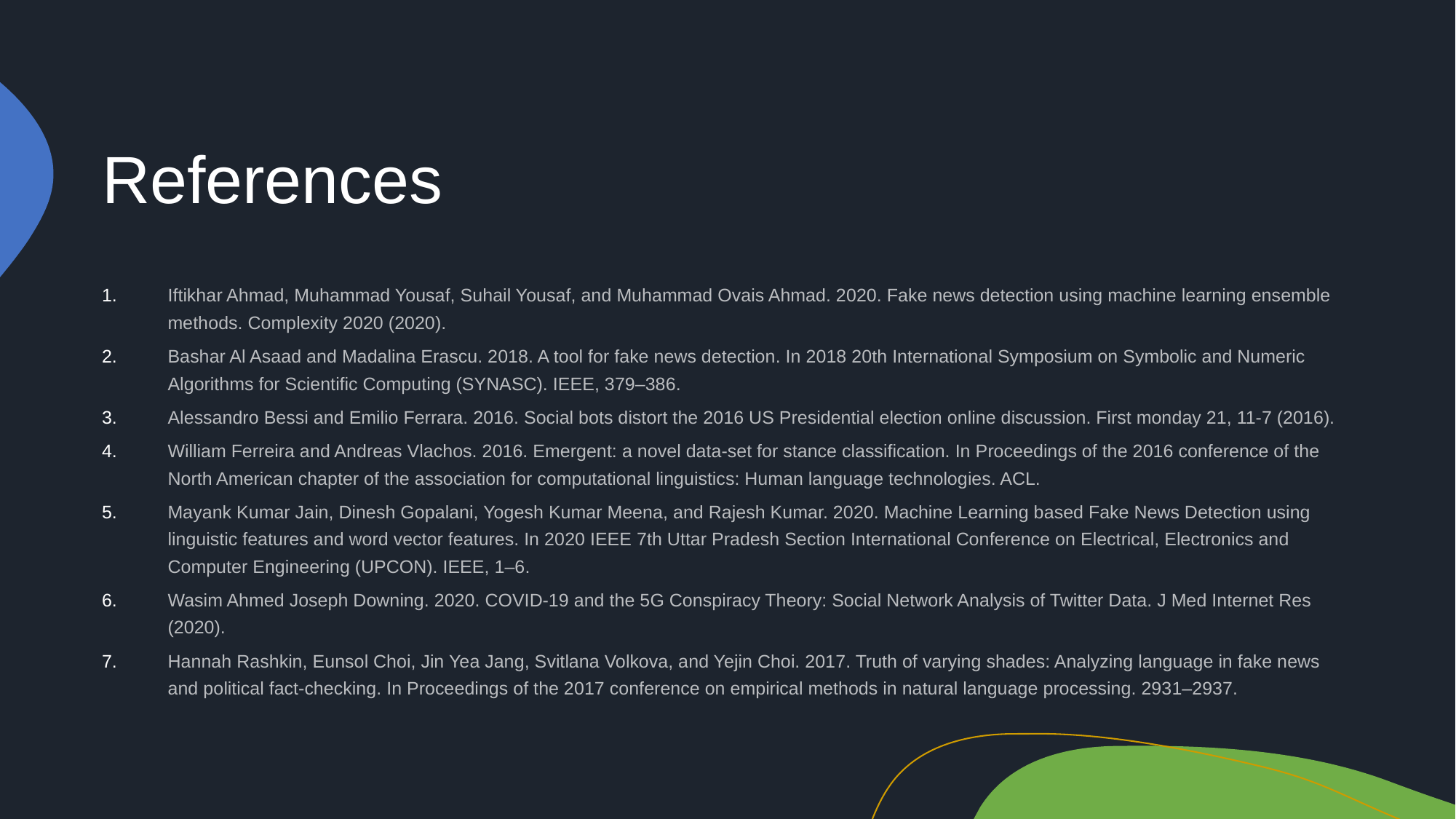

# References
Iftikhar Ahmad, Muhammad Yousaf, Suhail Yousaf, and Muhammad Ovais Ahmad. 2020. Fake news detection using machine learning ensemble methods. Complexity 2020 (2020).
Bashar Al Asaad and Madalina Erascu. 2018. A tool for fake news detection. In 2018 20th International Symposium on Symbolic and Numeric Algorithms for Scientific Computing (SYNASC). IEEE, 379–386.
Alessandro Bessi and Emilio Ferrara. 2016. Social bots distort the 2016 US Presidential election online discussion. First monday 21, 11-7 (2016).
William Ferreira and Andreas Vlachos. 2016. Emergent: a novel data-set for stance classification. In Proceedings of the 2016 conference of the North American chapter of the association for computational linguistics: Human language technologies. ACL.
Mayank Kumar Jain, Dinesh Gopalani, Yogesh Kumar Meena, and Rajesh Kumar. 2020. Machine Learning based Fake News Detection using linguistic features and word vector features. In 2020 IEEE 7th Uttar Pradesh Section International Conference on Electrical, Electronics and Computer Engineering (UPCON). IEEE, 1–6.
Wasim Ahmed Joseph Downing. 2020. COVID-19 and the 5G Conspiracy Theory: Social Network Analysis of Twitter Data. J Med Internet Res (2020).
Hannah Rashkin, Eunsol Choi, Jin Yea Jang, Svitlana Volkova, and Yejin Choi. 2017. Truth of varying shades: Analyzing language in fake news and political fact-checking. In Proceedings of the 2017 conference on empirical methods in natural language processing. 2931–2937.